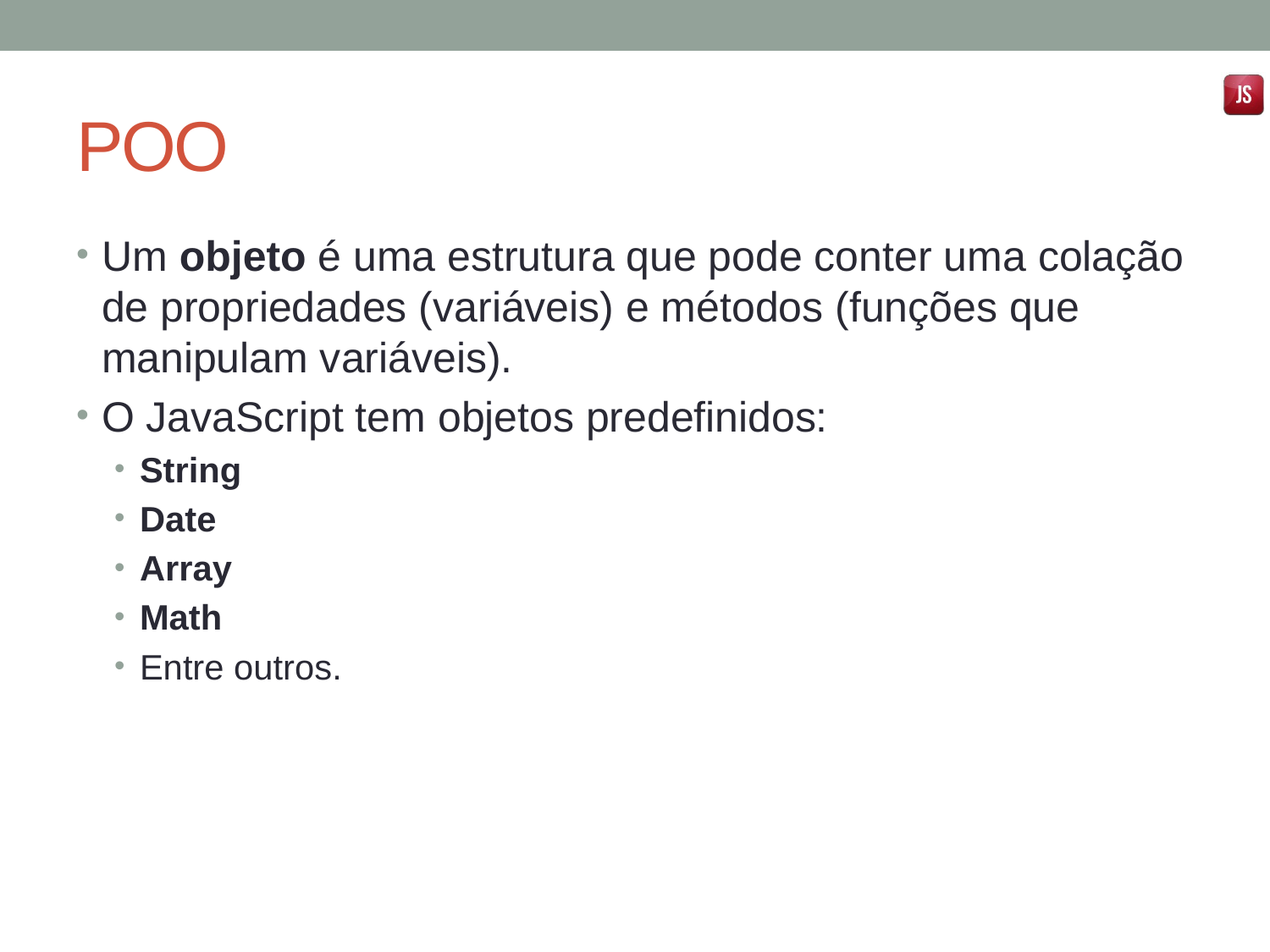

# POO
Um objeto é uma estrutura que pode conter uma colação de propriedades (variáveis) e métodos (funções que manipulam variáveis).
O JavaScript tem objetos predefinidos:
String
Date
Array
Math
Entre outros.